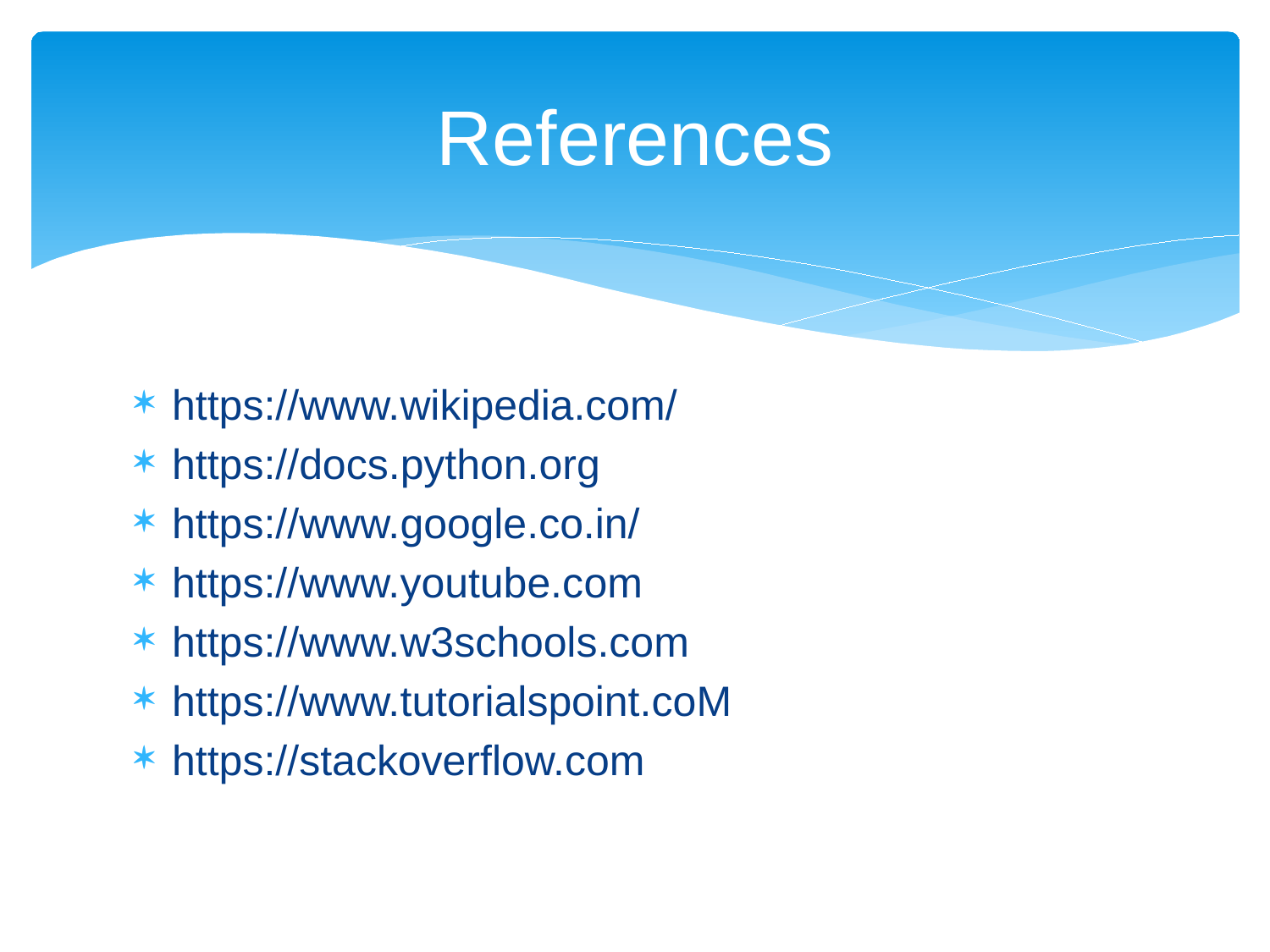

# References
https://www.wikipedia.com/
https://docs.python.org
https://www.google.co.in/
https://www.youtube.com
https://www.w3schools.com
https://www.tutorialspoint.coM
https://stackoverflow.com